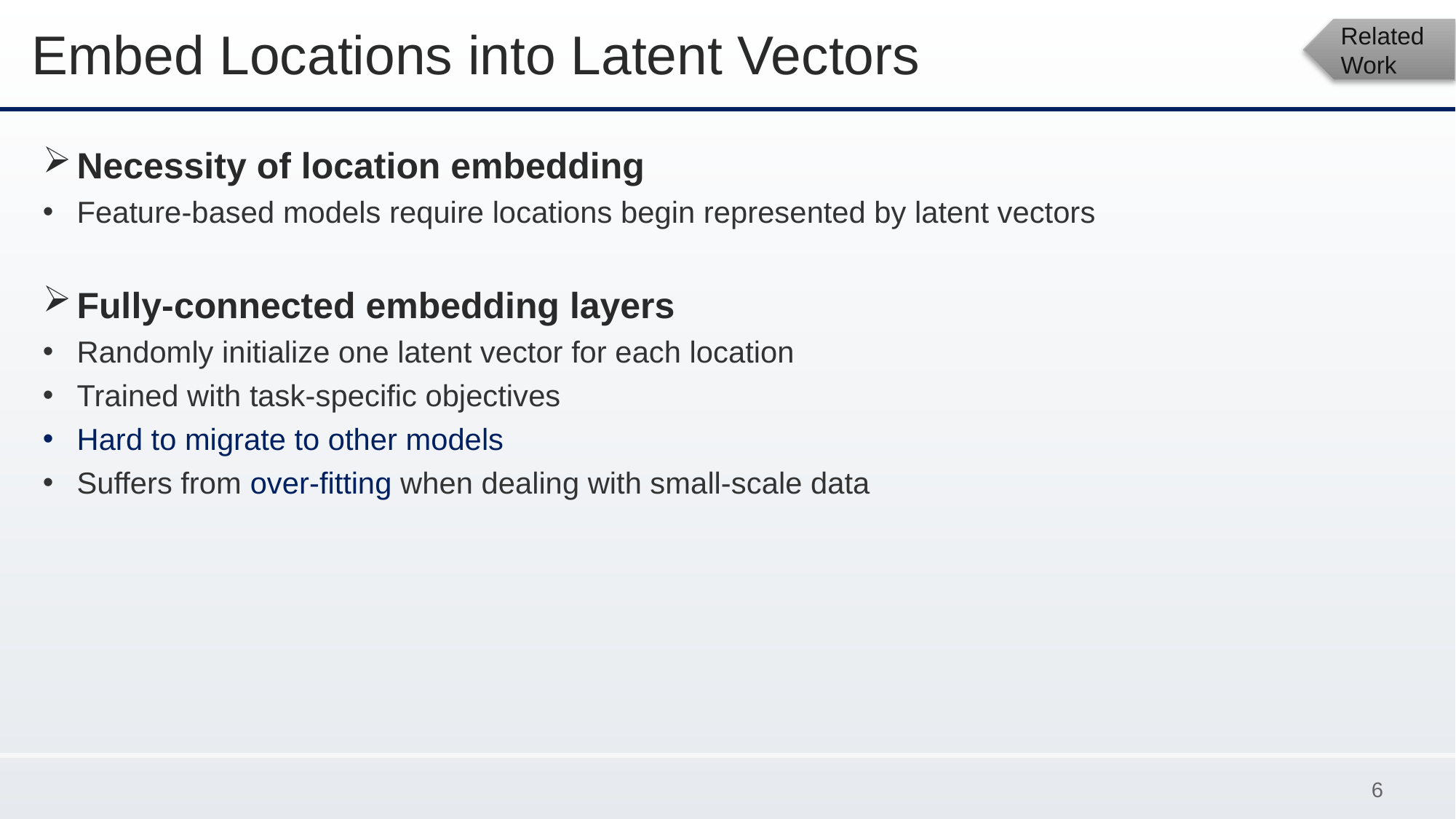

# Embed Locations into Latent Vectors
Related Work
Necessity of location embedding
Feature-based models require locations begin represented by latent vectors

Fully-connected embedding layers
Randomly initialize one latent vector for each location
Trained with task-specific objectives
Hard to migrate to other models
Suffers from over-fitting when dealing with small-scale data